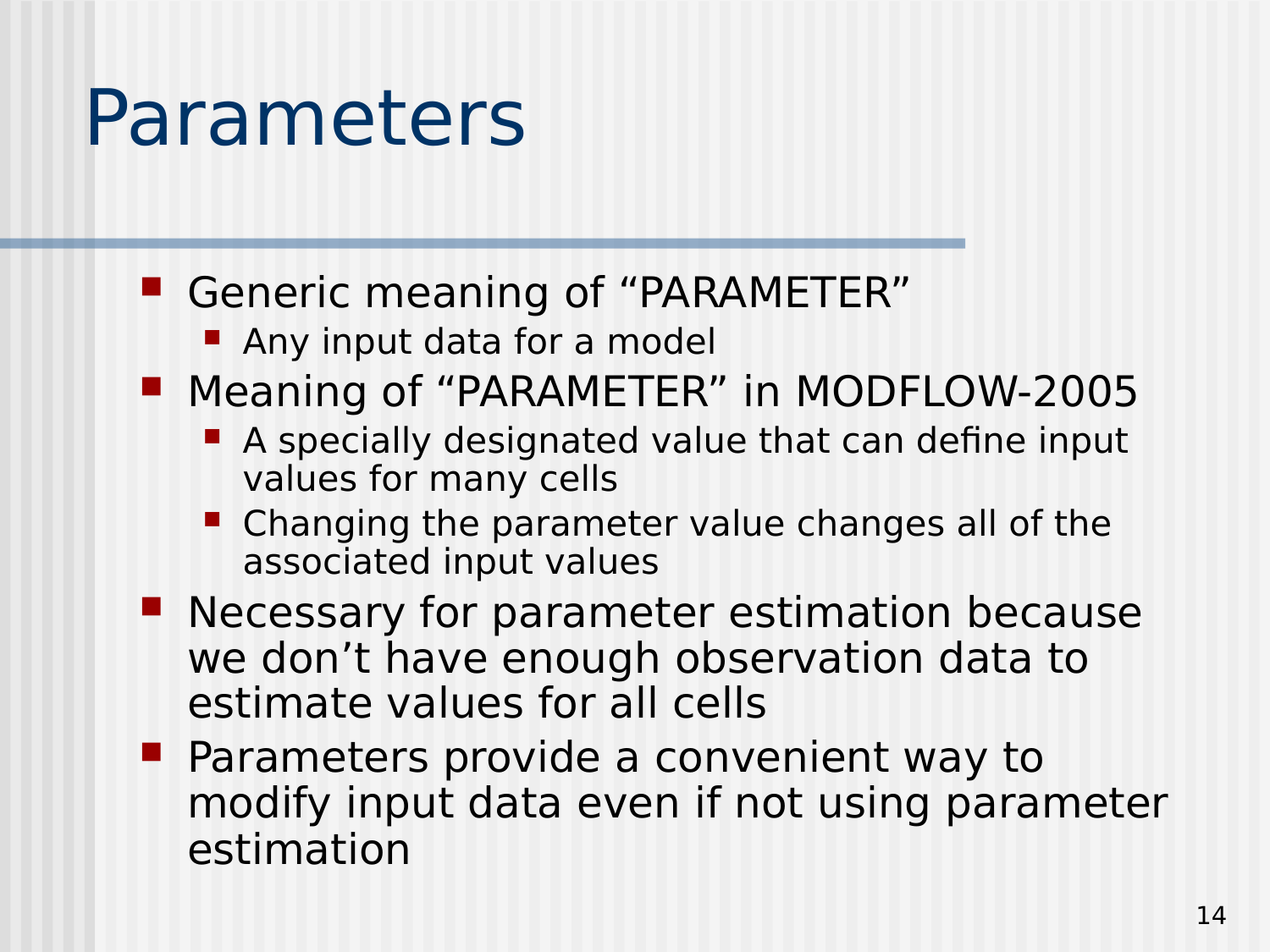

# Parameters
Generic meaning of “PARAMETER”
Any input data for a model
Meaning of “PARAMETER” in MODFLOW-2005
A specially designated value that can define input values for many cells
Changing the parameter value changes all of the associated input values
Necessary for parameter estimation because we don’t have enough observation data to estimate values for all cells
Parameters provide a convenient way to modify input data even if not using parameter estimation
14